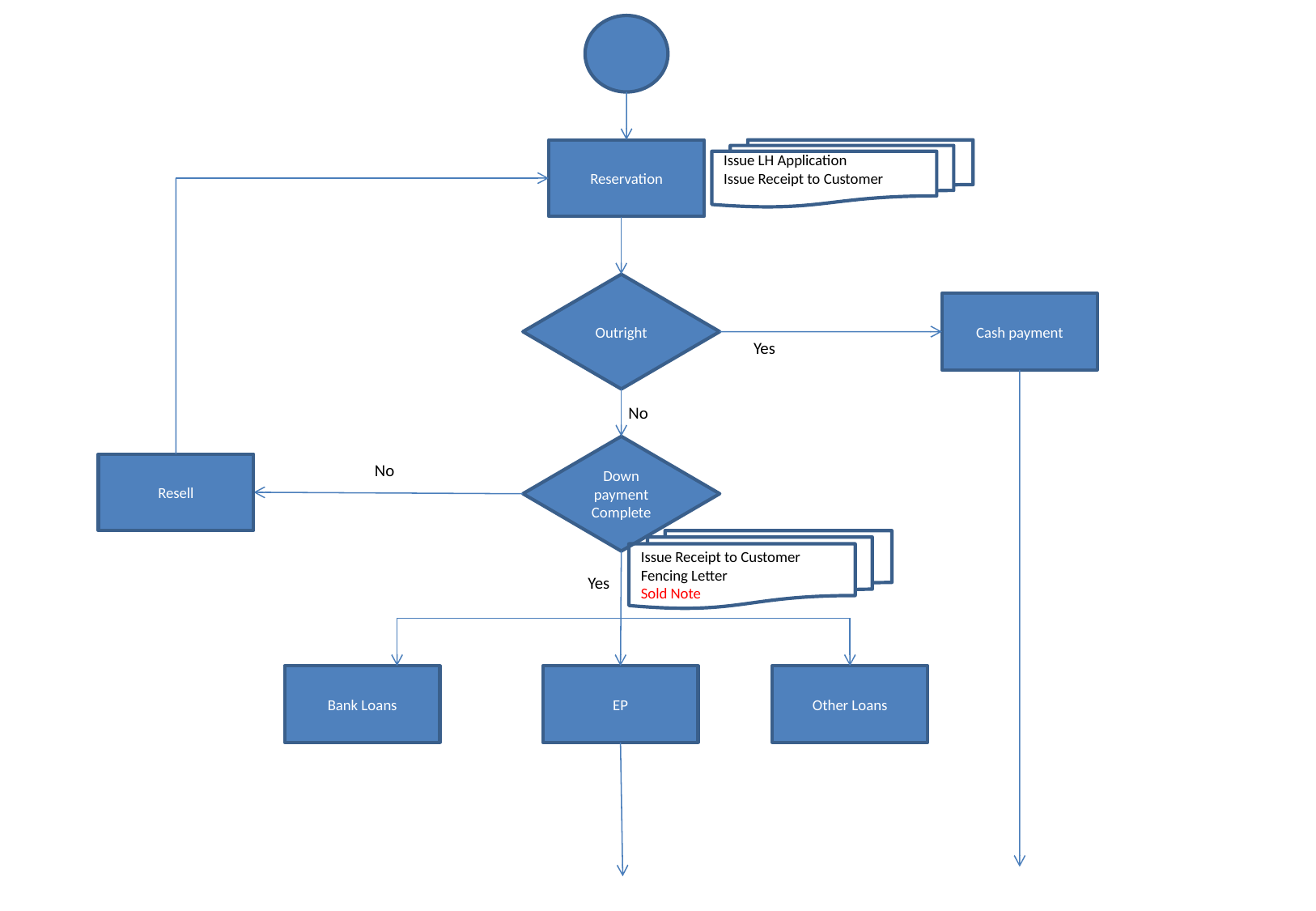

Issue LH Application
Issue Receipt to Customer

Reservation
Outright
Cash payment
Yes
No
Down payment Complete
Resell
No

Issue Receipt to Customer
Fencing Letter
Sold Note

Yes
Bank Loans
EP
Other Loans